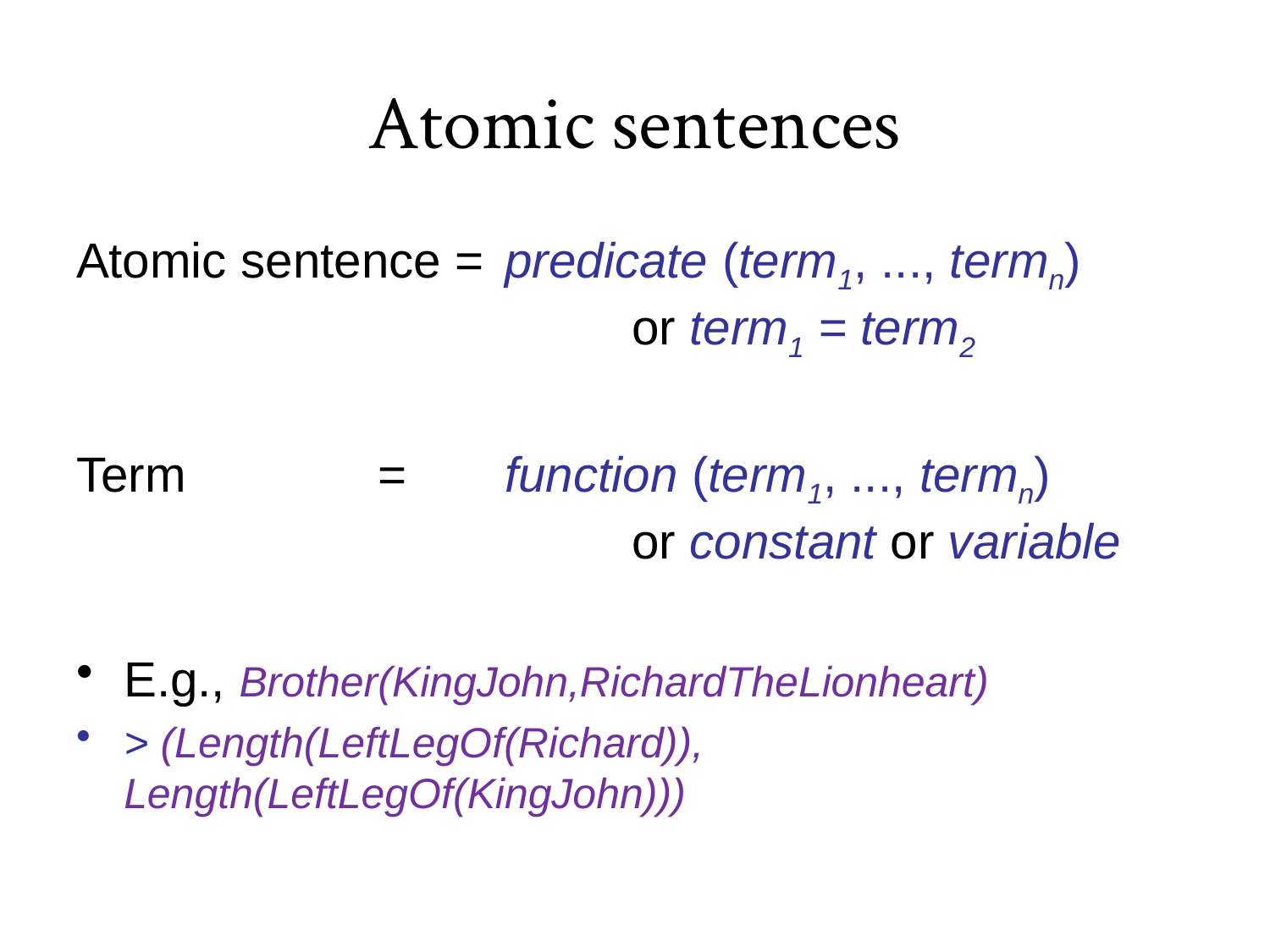

# Atomic sentences
Atomic sentence =	predicate (term1, ..., termn) 					or term1 = term2

Term            	=	function (term1, ..., termn) 					or constant or variable

E.g., Brother(KingJohn,RichardTheLionheart)
> (Length(LeftLegOf(Richard)), Length(LeftLegOf(KingJohn)))